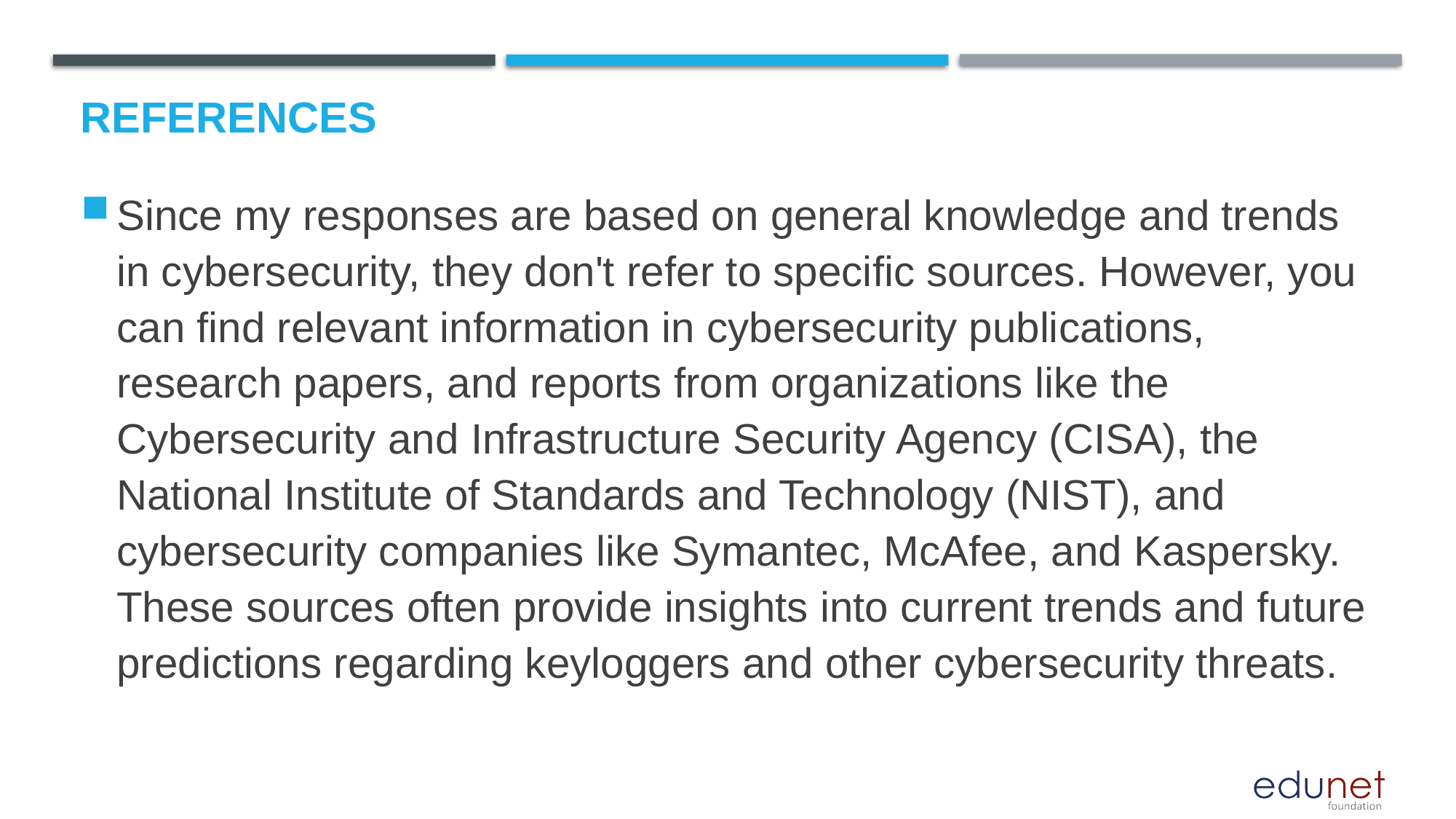

# References
Since my responses are based on general knowledge and trends in cybersecurity, they don't refer to specific sources. However, you can find relevant information in cybersecurity publications, research papers, and reports from organizations like the Cybersecurity and Infrastructure Security Agency (CISA), the National Institute of Standards and Technology (NIST), and cybersecurity companies like Symantec, McAfee, and Kaspersky. These sources often provide insights into current trends and future predictions regarding keyloggers and other cybersecurity threats.